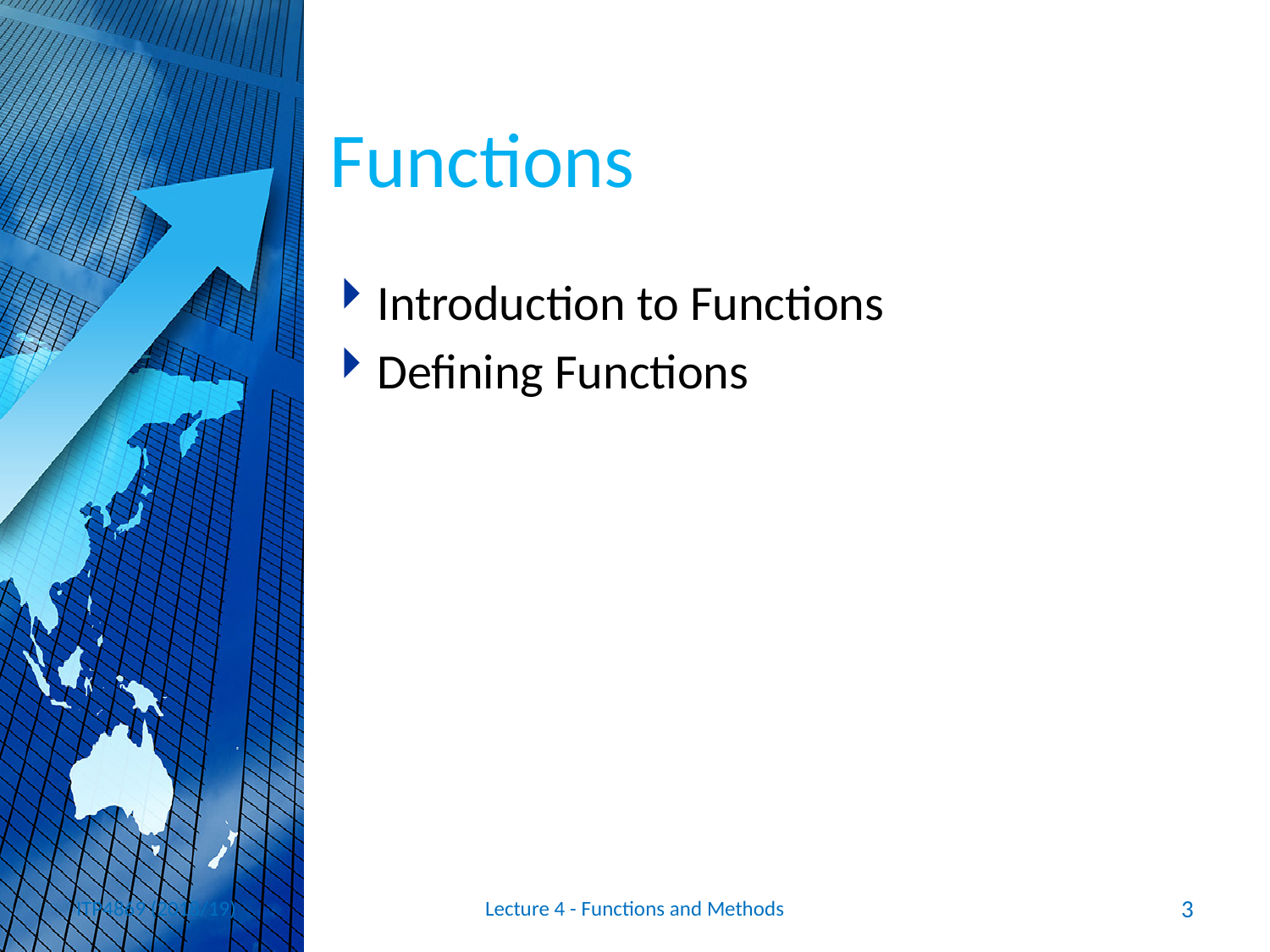

# Functions
Introduction to Functions
Defining Functions
ITP4869 (2018/19)
Lecture 4 - Functions and Methods
3